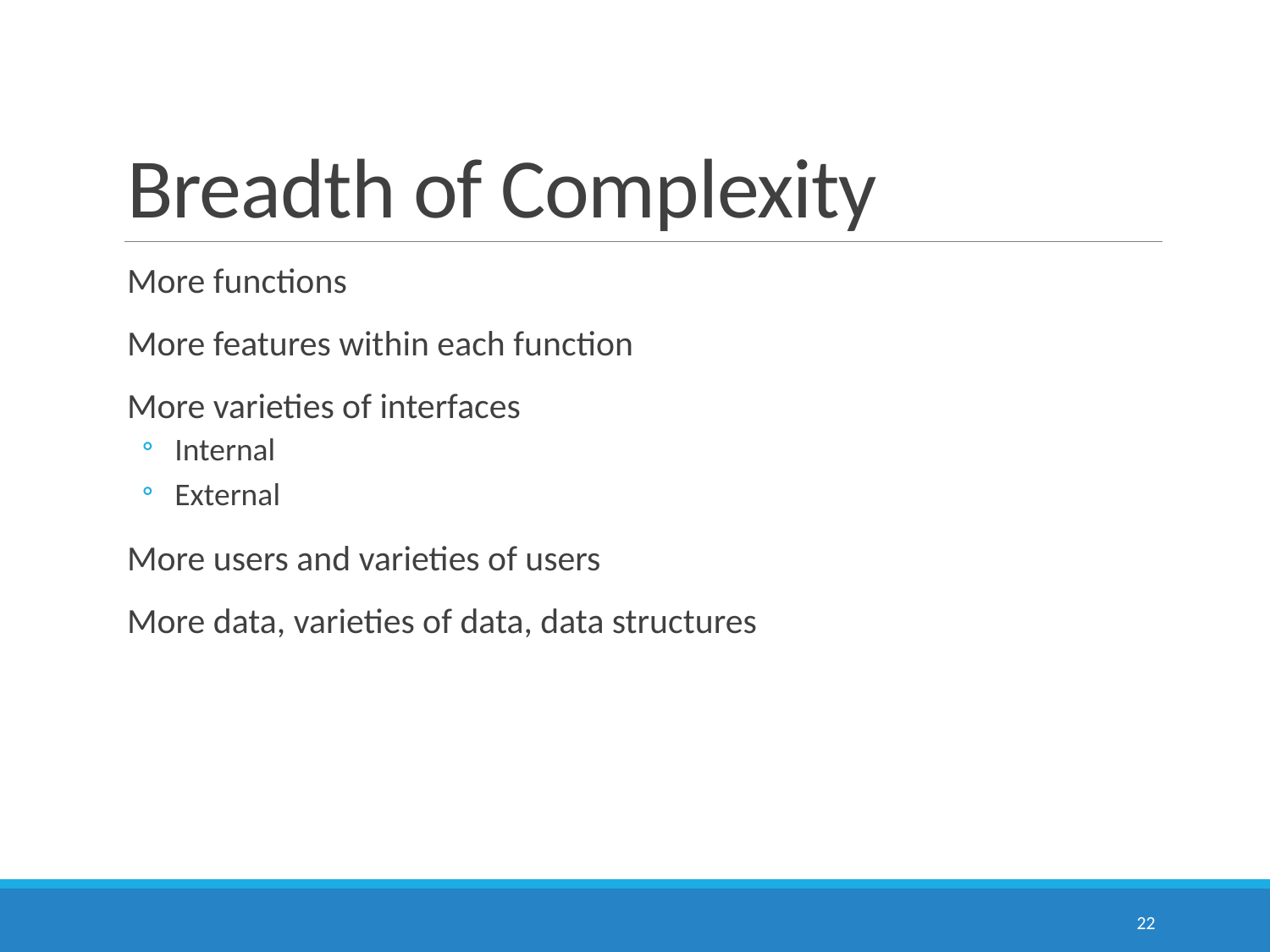

# Breadth of Complexity
More functions
More features within each function
More varieties of interfaces
 Internal
 External
More users and varieties of users
More data, varieties of data, data structures

22